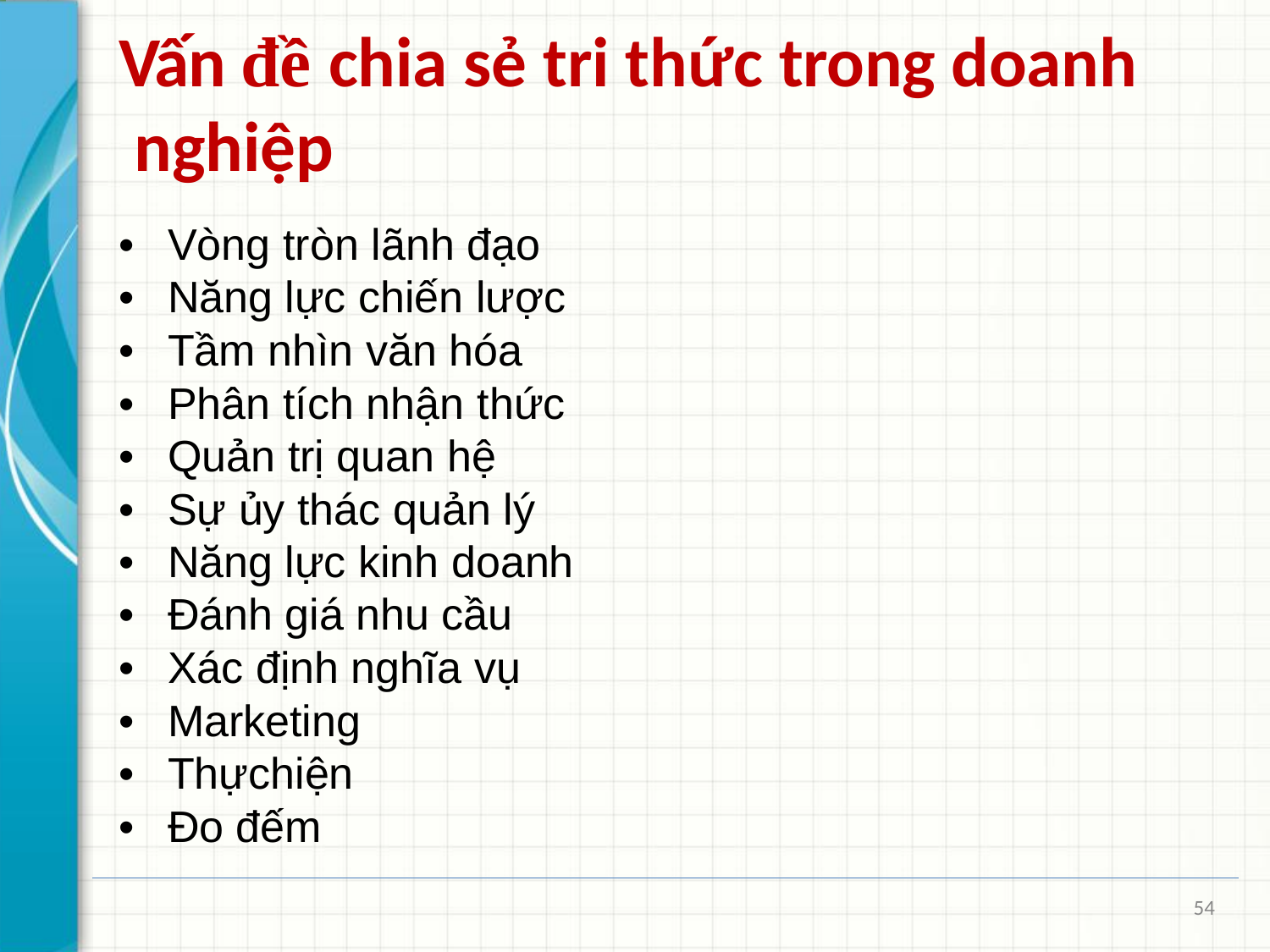

# Vấn đề chia sẻ tri thức trong doanh  nghiệp
•	Vòng tròn lãnh đạo
•	Năng lực chiến lược
•	Tầm nhìn văn hóa
•	Phân tích nhận thức
•	Quản trị quan hệ
•	Sự ủy thác quản lý
•	Năng lực kinh doanh
•	Đánh giá nhu cầu
•	Xác định nghĩa vụ
•	Marketing
•	Thựchiện
•	Đo đếm

54